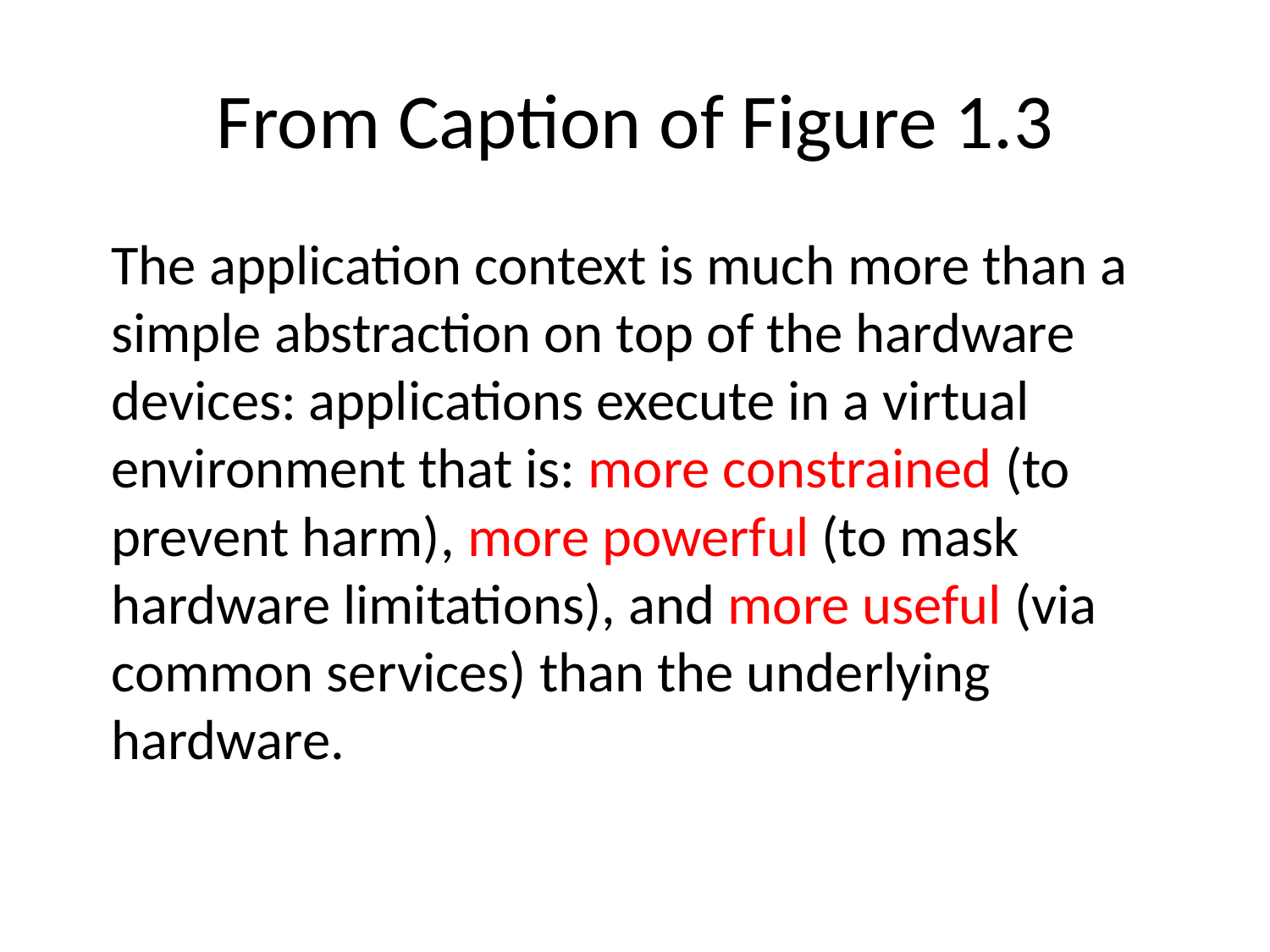

# From Caption of Figure 1.3
The application context is much more than a simple abstraction on top of the hardware devices: applications execute in a virtual environment that is: more constrained (to prevent harm), more powerful (to mask hardware limitations), and more useful (via common services) than the underlying hardware.